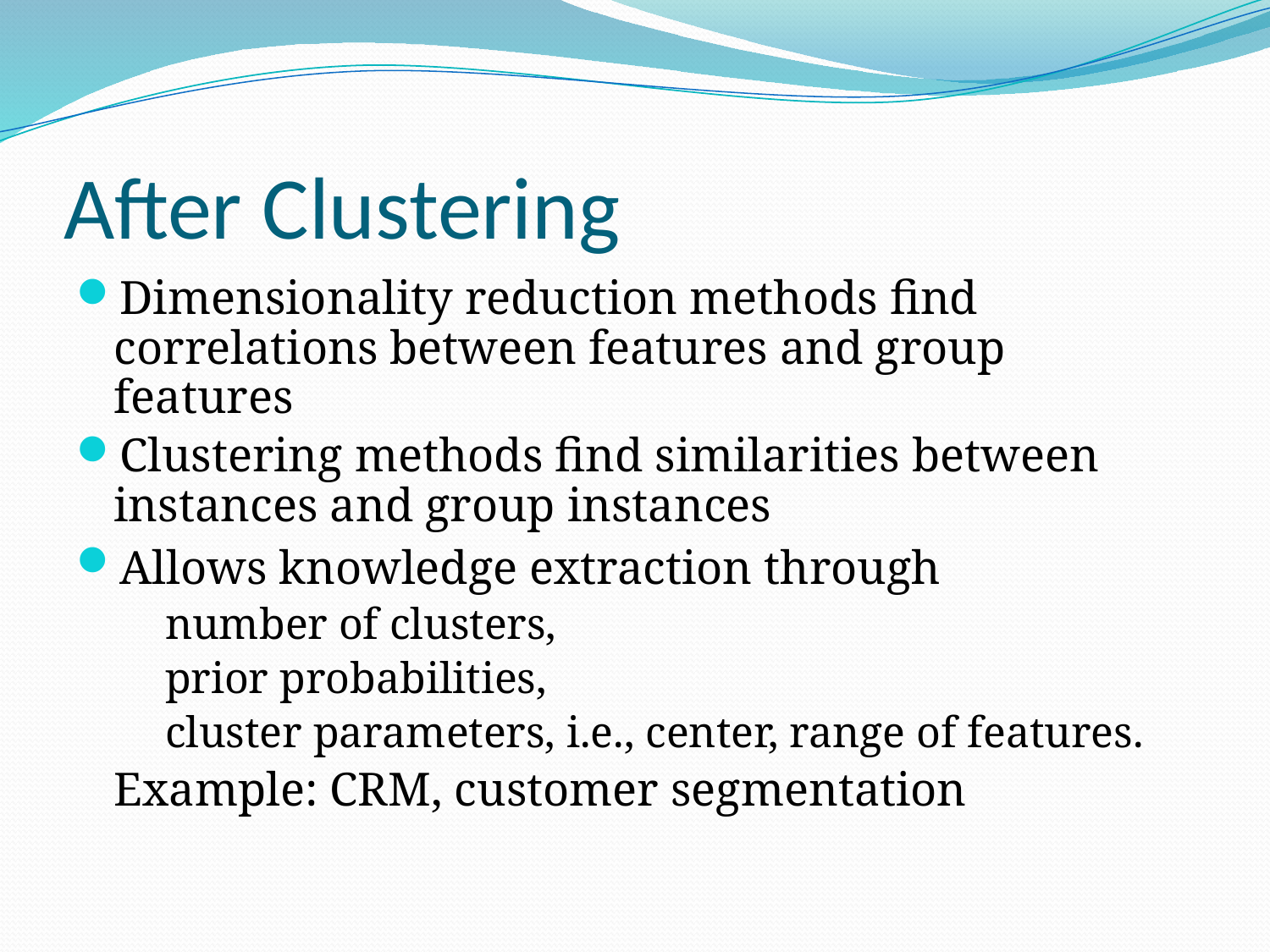

# After Clustering
Dimensionality reduction methods find correlations between features and group features
Clustering methods find similarities between instances and group instances
Allows knowledge extraction through
	number of clusters,
	prior probabilities,
	cluster parameters, i.e., center, range of features.
	Example: CRM, customer segmentation